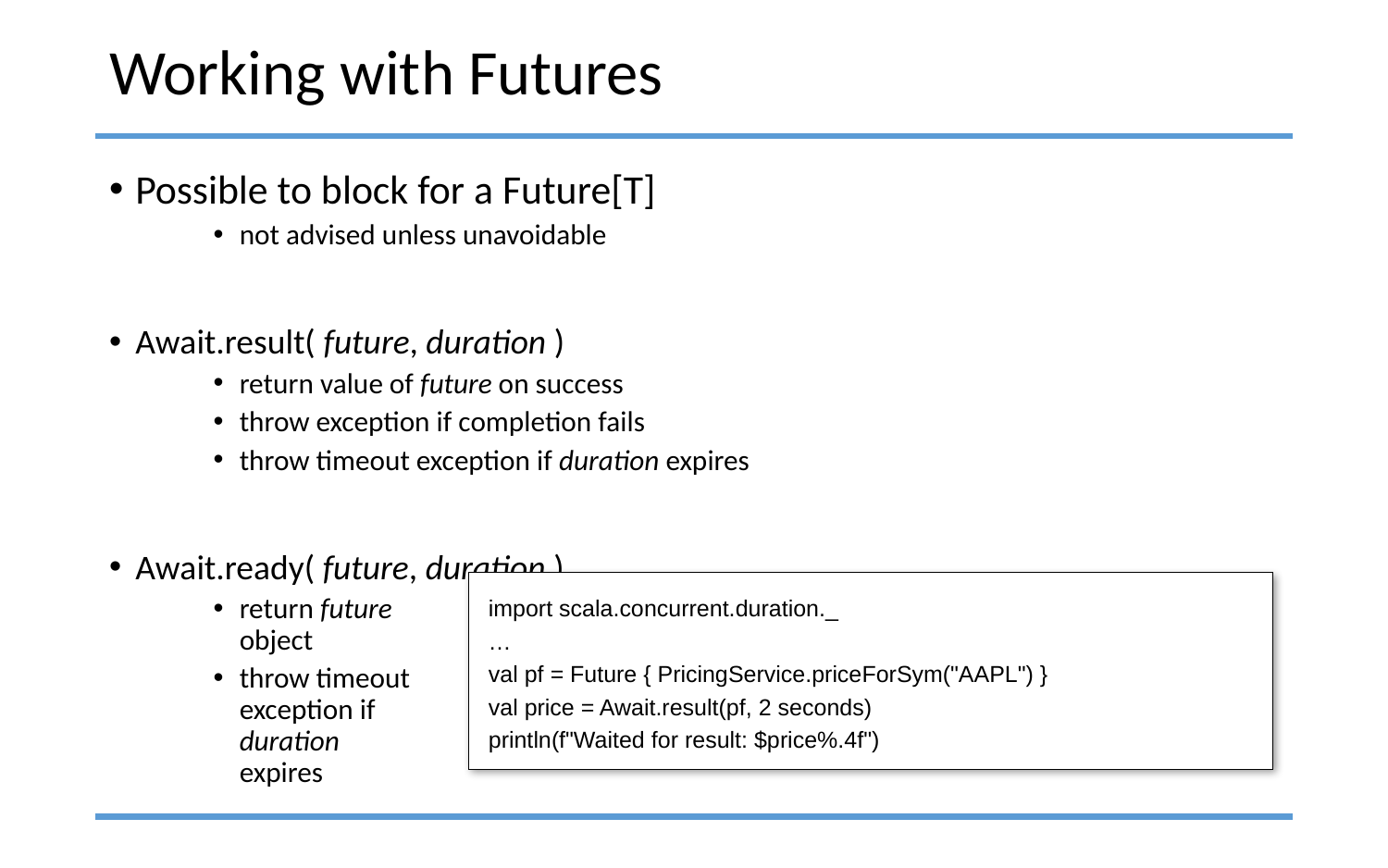

# Working with Futures
Possible to block for a Future[T]
not advised unless unavoidable

Await.result( future, duration )
return value of future on success
throw exception if completion fails
throw timeout exception if duration expires

Await.ready( future, duration )
return future
object
throw timeout
exception if
duration
expires
 import scala.concurrent.duration._
 …
 val pf = Future { PricingService.priceForSym("AAPL") }
 val price = Await.result(pf, 2 seconds)
 println(f"Waited for result: $price%.4f")